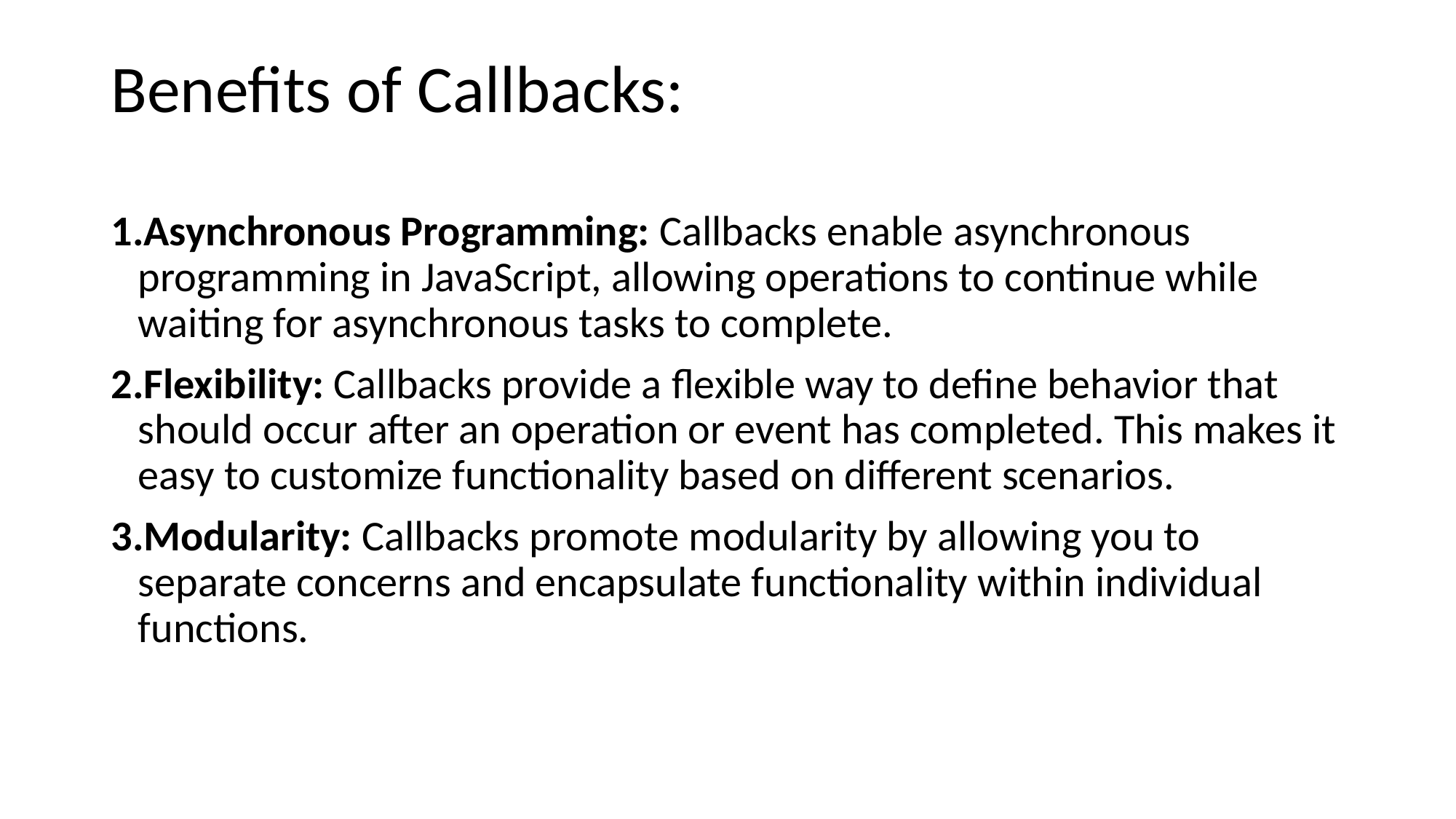

# Benefits of Callbacks:

Asynchronous Programming: Callbacks enable asynchronous programming in JavaScript, allowing operations to continue while waiting for asynchronous tasks to complete.
Flexibility: Callbacks provide a flexible way to define behavior that should occur after an operation or event has completed. This makes it easy to customize functionality based on different scenarios.
Modularity: Callbacks promote modularity by allowing you to separate concerns and encapsulate functionality within individual functions.